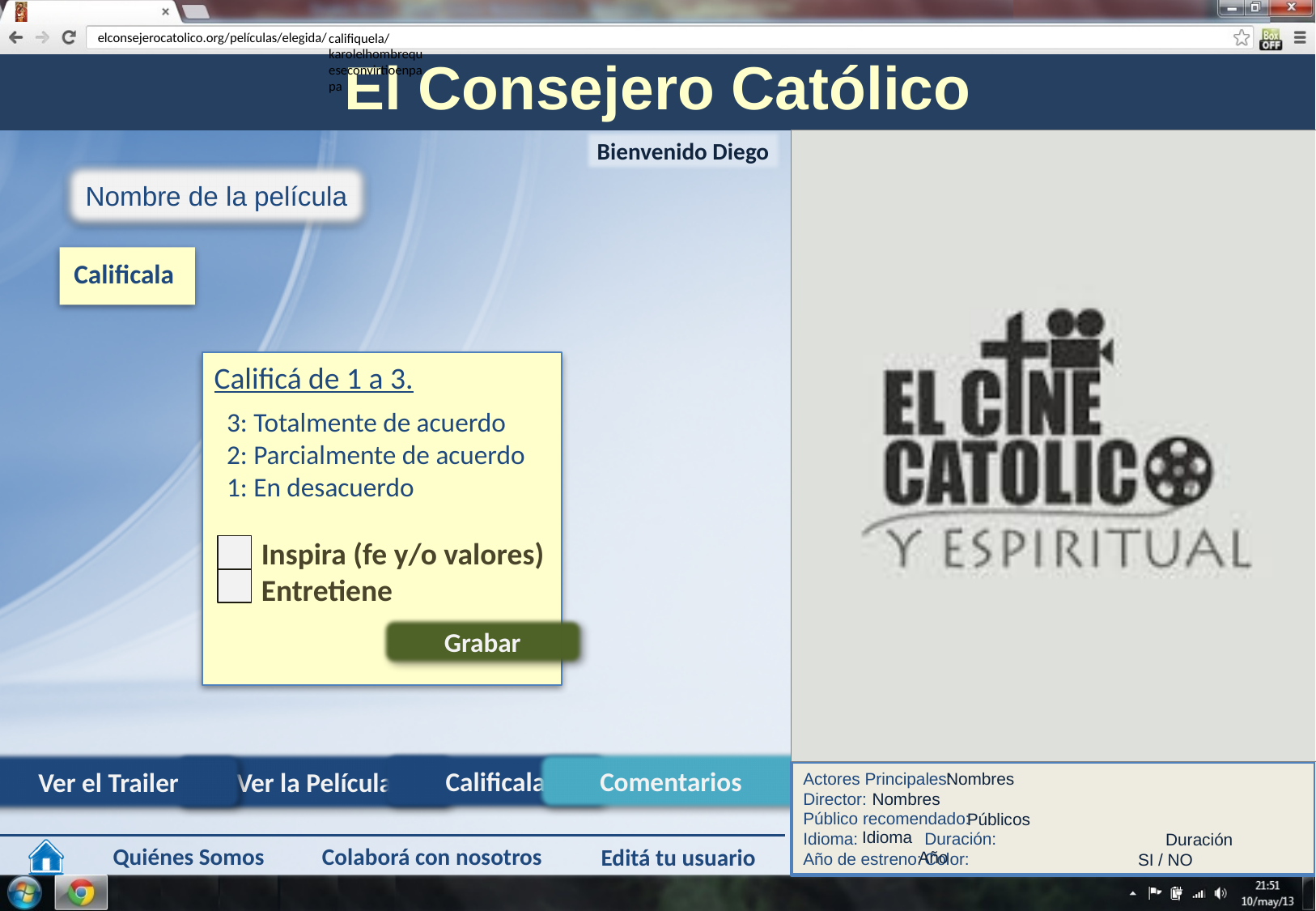

califiquela/karolelhombrequeseconvirtioenpapa
Calificala
Calificá de 1 a 3.
3: Totalmente de acuerdo
2: Parcialmente de acuerdo
1: En desacuerdo

Inspira (fe y/o valores)
Entretiene

Grabar